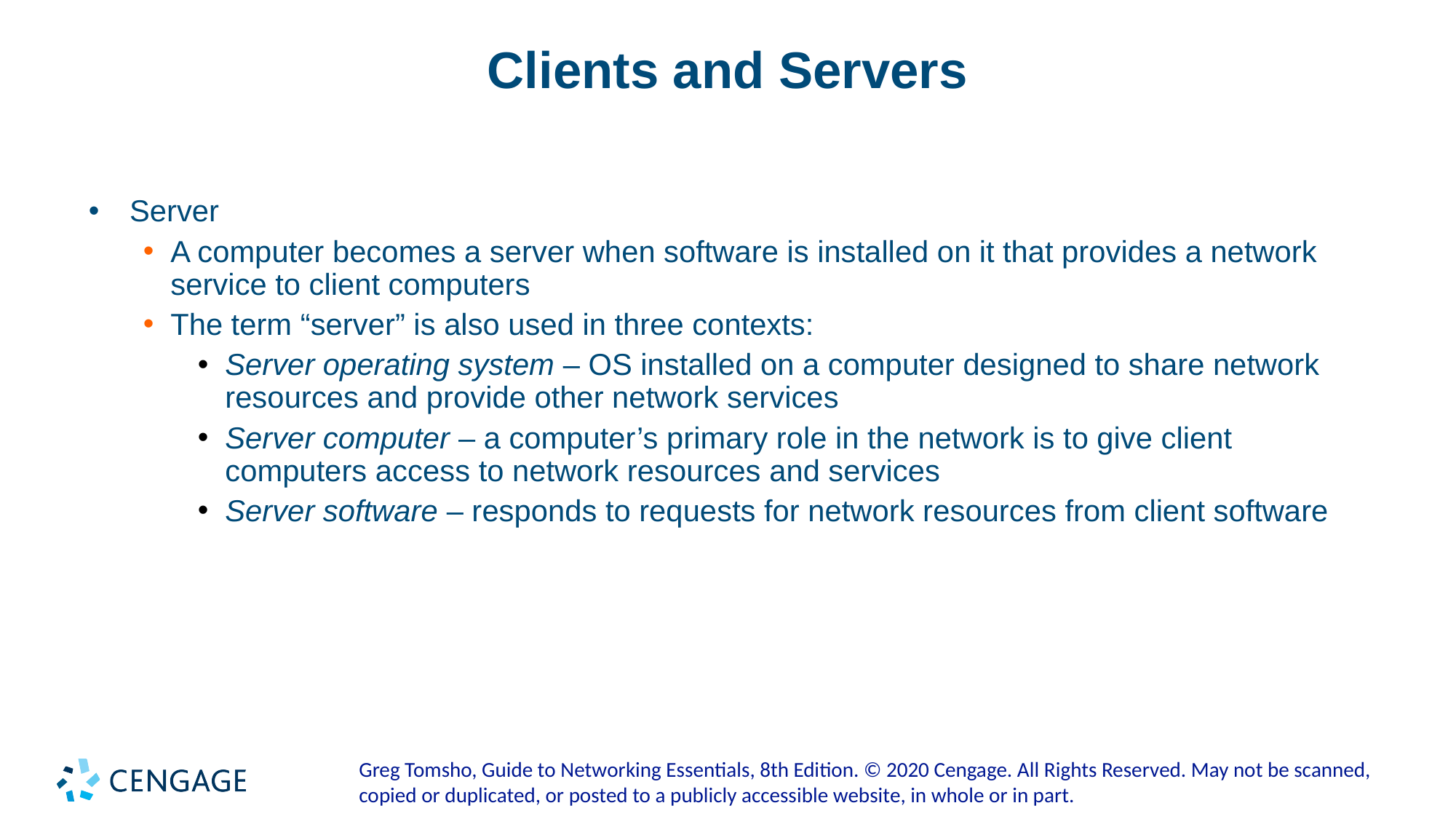

# Clients and Servers
Server
A computer becomes a server when software is installed on it that provides a network service to client computers
The term “server” is also used in three contexts:
Server operating system – OS installed on a computer designed to share network resources and provide other network services
Server computer – a computer’s primary role in the network is to give client computers access to network resources and services
Server software – responds to requests for network resources from client software